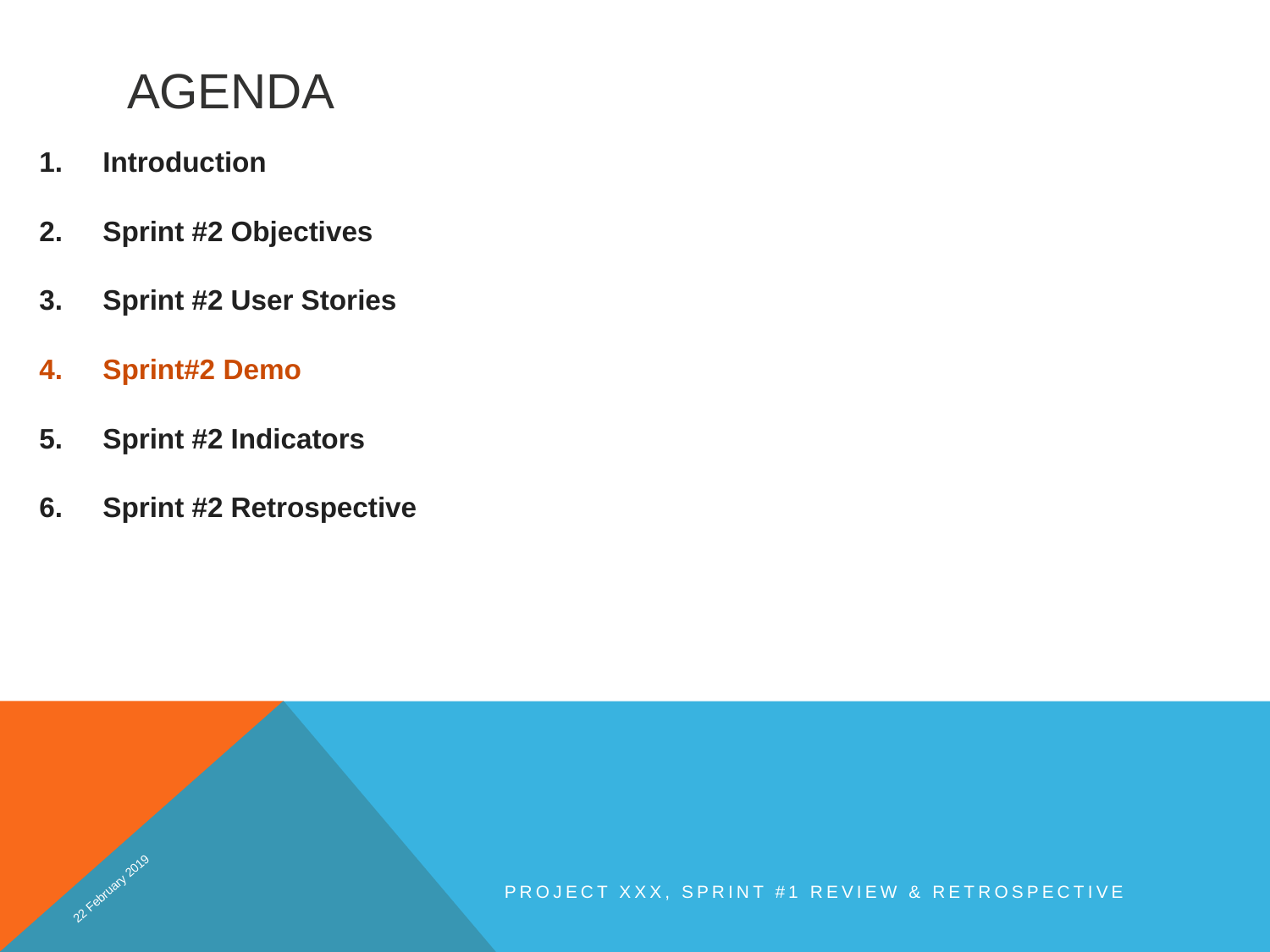

# Agenda
Introduction
Sprint #2 Objectives
Sprint #2 User Stories
Sprint#2 Demo
Sprint #2 Indicators
Sprint #2 Retrospective

22 February 2019
Project XXX, Sprint #1 Review & Retrospective